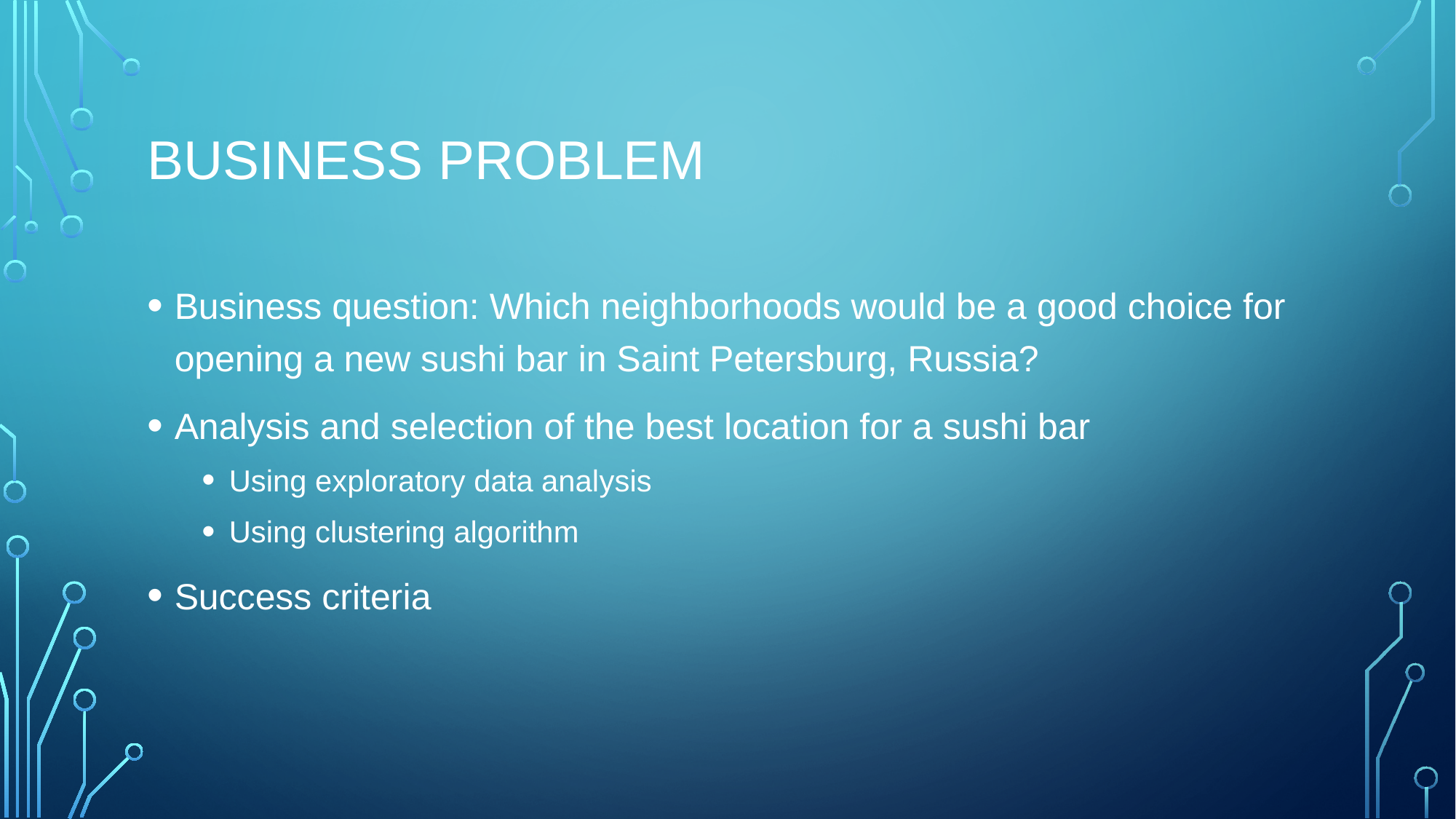

# Business problem
Business question: Which neighborhoods would be a good choice for opening a new sushi bar in Saint Petersburg, Russia?
Analysis and selection of the best location for a sushi bar
Using exploratory data analysis
Using clustering algorithm
Success criteria